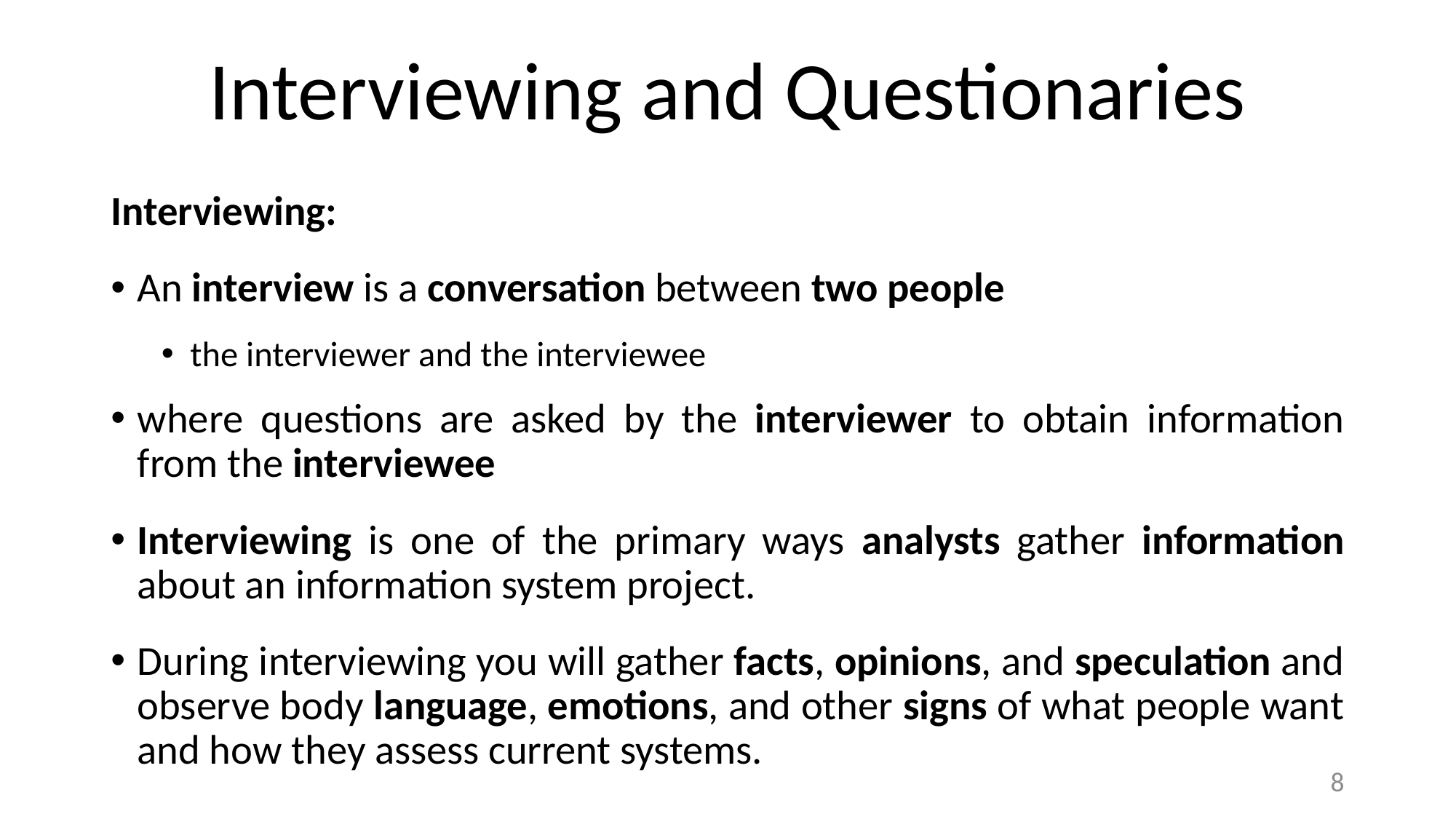

# Interviewing and Questionaries
Interviewing:
An interview is a conversation between two people
the interviewer and the interviewee
where questions are asked by the interviewer to obtain information from the interviewee
Interviewing is one of the primary ways analysts gather information about an information system project.
During interviewing you will gather facts, opinions, and speculation and observe body language, emotions, and other signs of what people want and how they assess current systems.
8